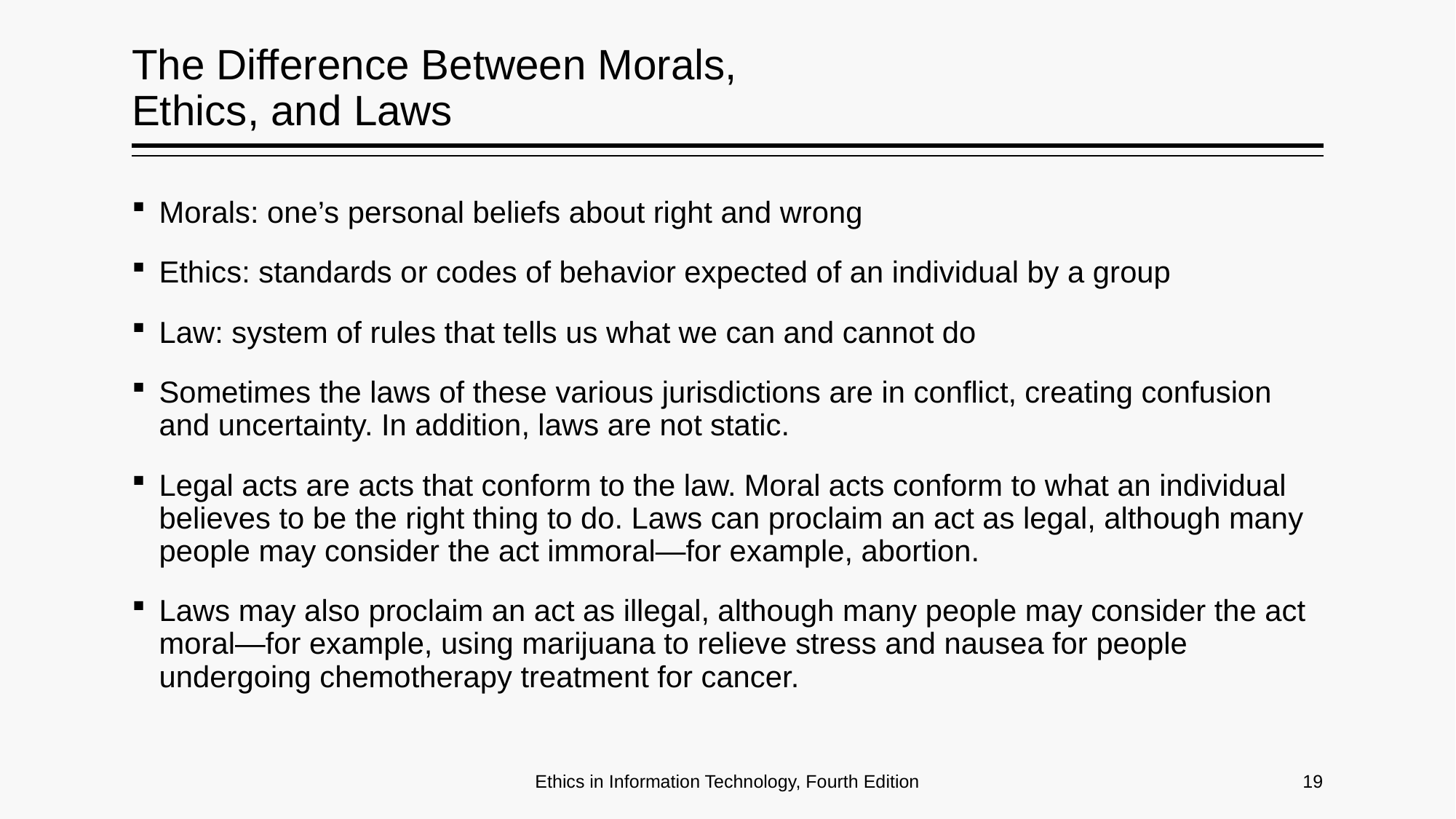

# The Difference Between Morals, Ethics, and Laws
Morals: one’s personal beliefs about right and wrong
Ethics: standards or codes of behavior expected of an individual by a group
Law: system of rules that tells us what we can and cannot do
Sometimes the laws of these various jurisdictions are in conflict, creating confusion and uncertainty. In addition, laws are not static.
Legal acts are acts that conform to the law. Moral acts conform to what an individual believes to be the right thing to do. Laws can proclaim an act as legal, although many people may consider the act immoral—for example, abortion.
Laws may also proclaim an act as illegal, although many people may consider the act moral—for example, using marijuana to relieve stress and nausea for people undergoing chemotherapy treatment for cancer.

19
Ethics in Information Technology, Fourth Edition